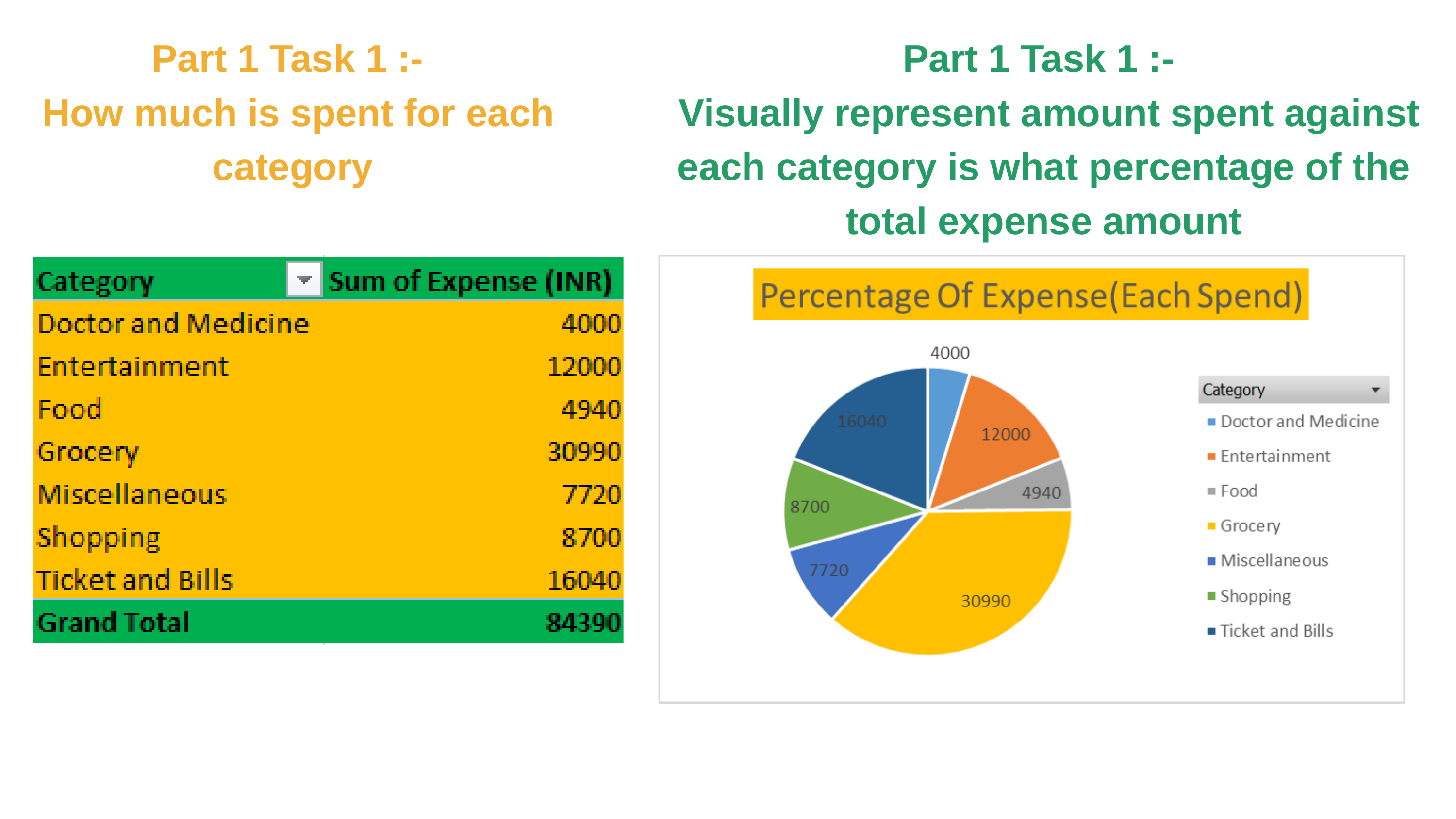

Part 1 Task 1 :-
 How much is spent for each category
Part 1 Task 1 :-
 Visually represent amount spent against each category is what percentage of the total expense amount

07/10